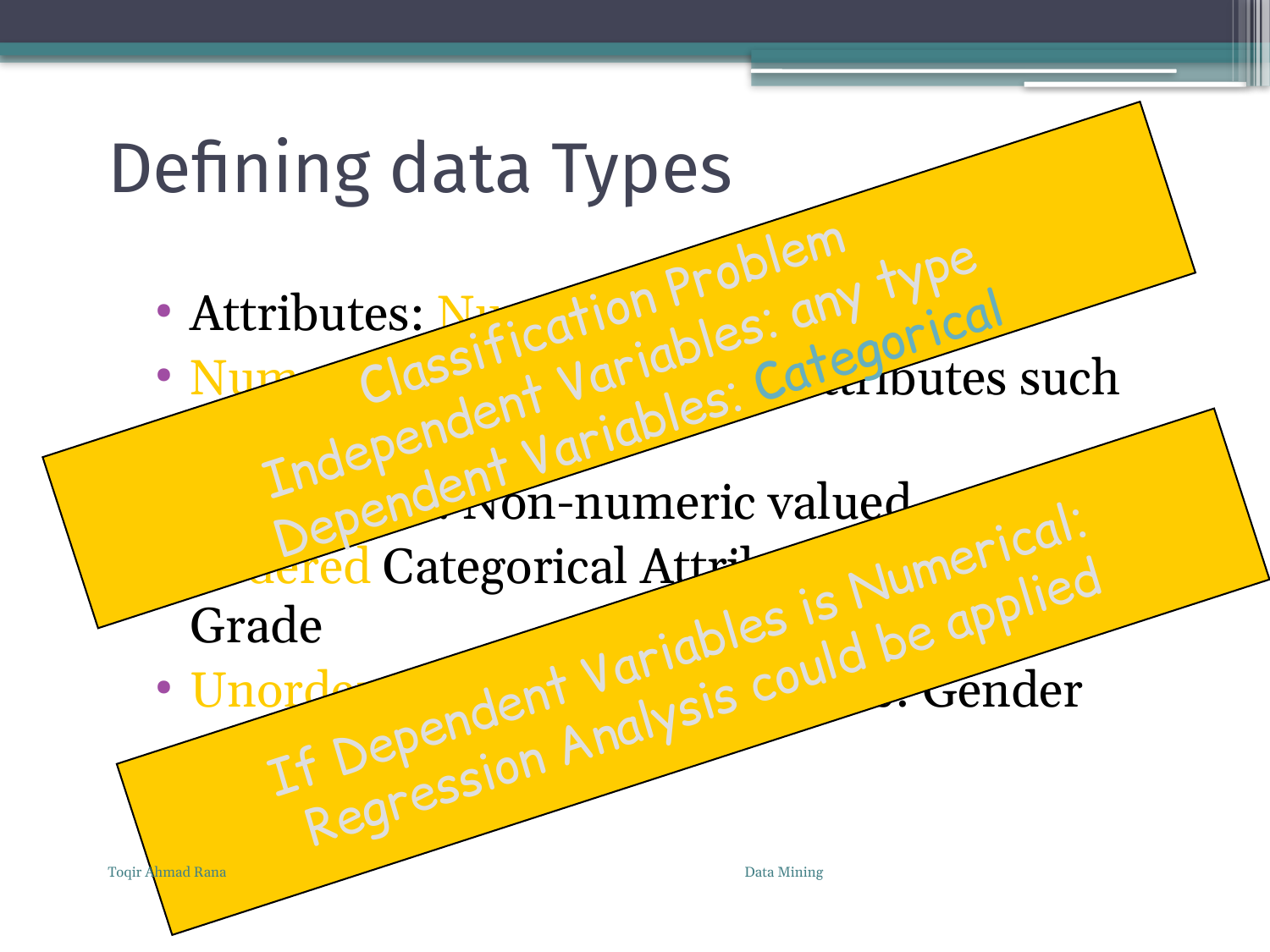

# Defining data Types
Classification Problem
Independent Variables: any type
Dependent Variables: Categorical
Attributes: Numerical vs Categorical
Numerical: numeric valued attributes such as salary etc…
Categorical: Non-numeric valued
Ordered Categorical Attribute: Student Grade
Unordered Categorical Attribute: Gender
If Dependent Variables is Numerical:
Regression Analysis could be applied
Toqir Ahmad Rana
Data Mining
34